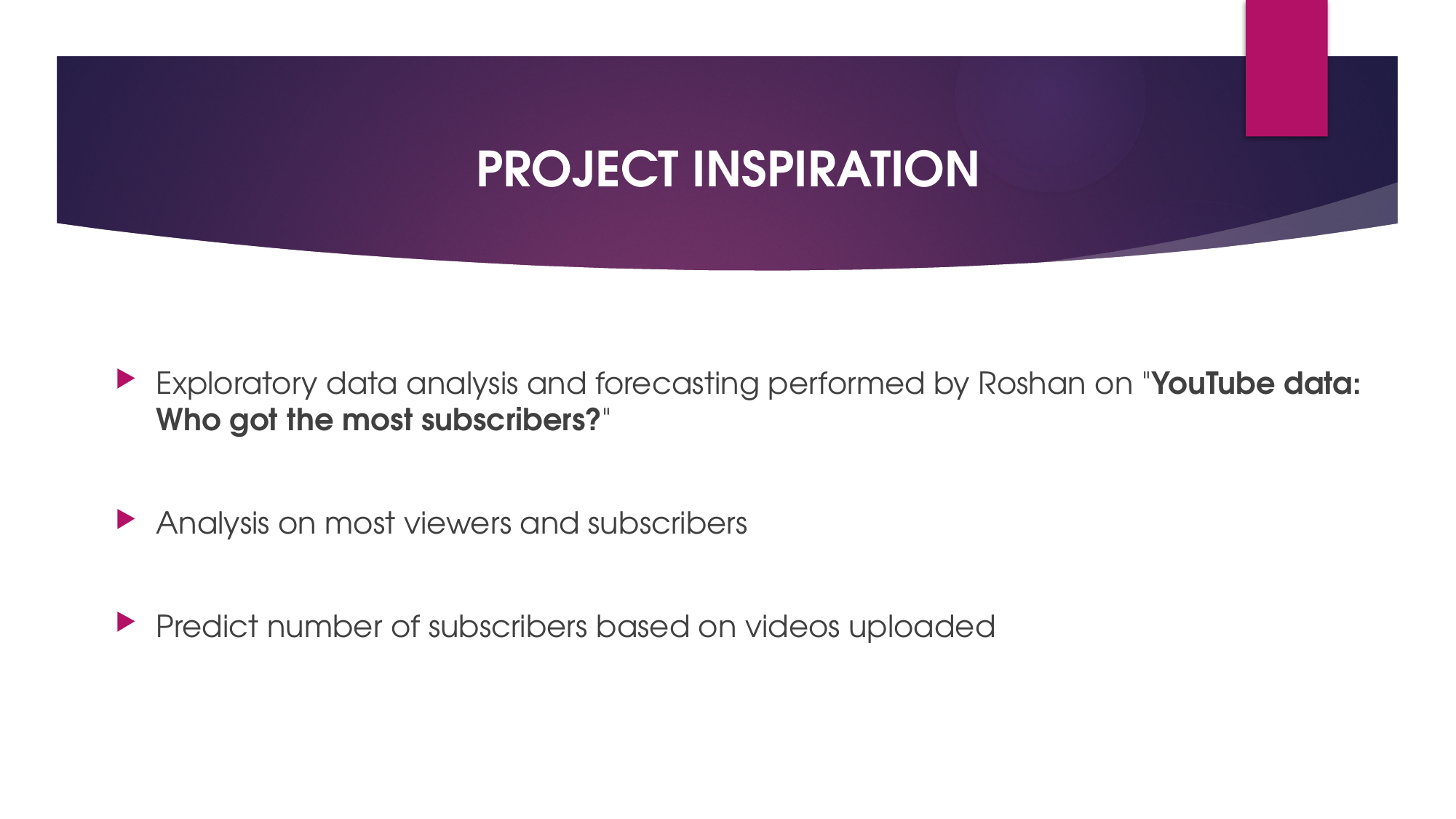

# PROJECT INSPIRATION
Exploratory data analysis and forecasting performed by Roshan on "YouTube data: Who got the most subscribers?"

Analysis on most viewers and subscribers

Predict number of subscribers based on videos uploaded